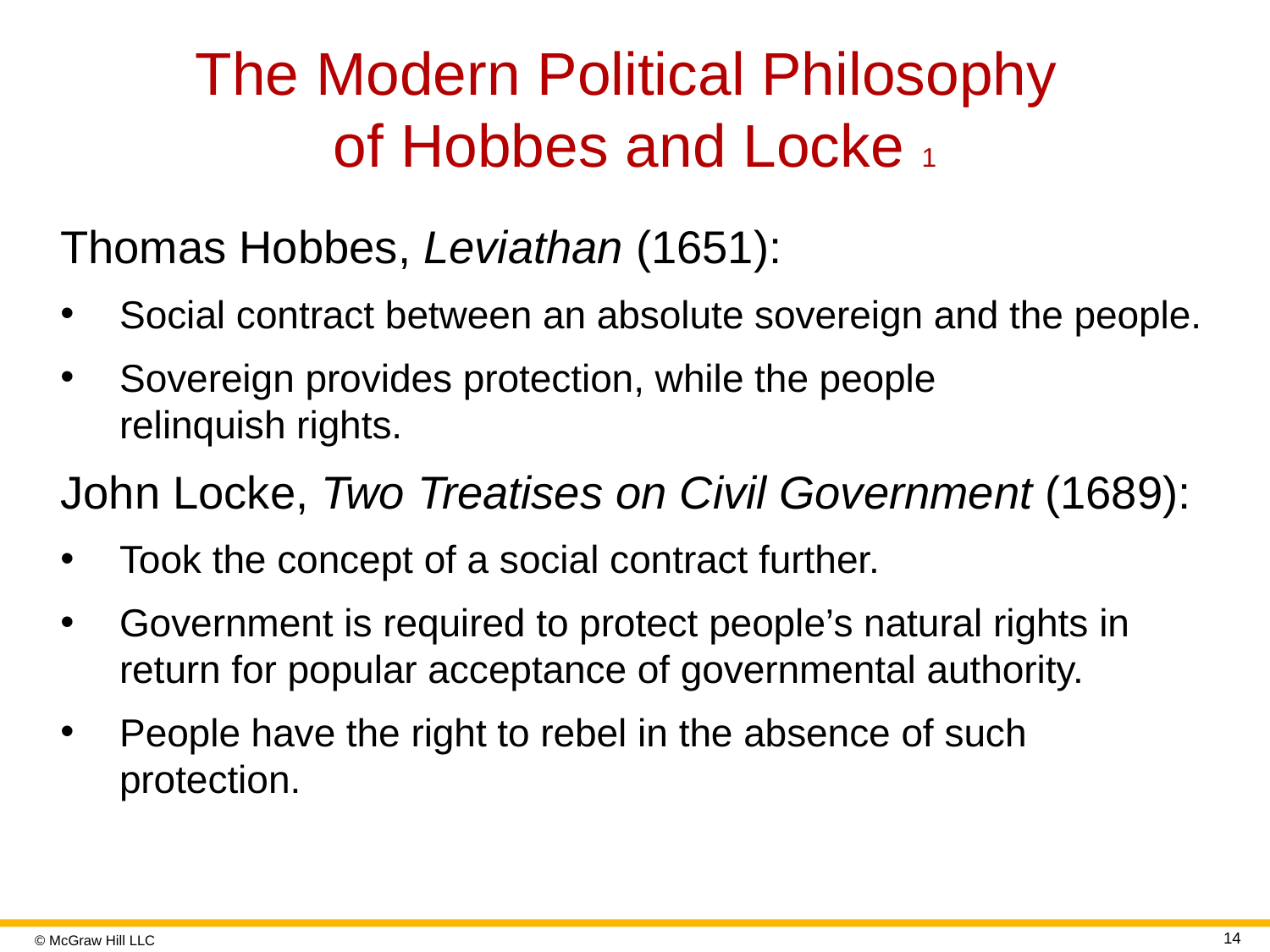

# The Modern Political Philosophy of Hobbes and Locke 1
Thomas Hobbes, Leviathan (1651):
Social contract between an absolute sovereign and the people.
Sovereign provides protection, while the people
relinquish rights.
John Locke, Two Treatises on Civil Government (1689):
Took the concept of a social contract further.
Government is required to protect people’s natural rights in return for popular acceptance of governmental authority.
People have the right to rebel in the absence of such protection.
14